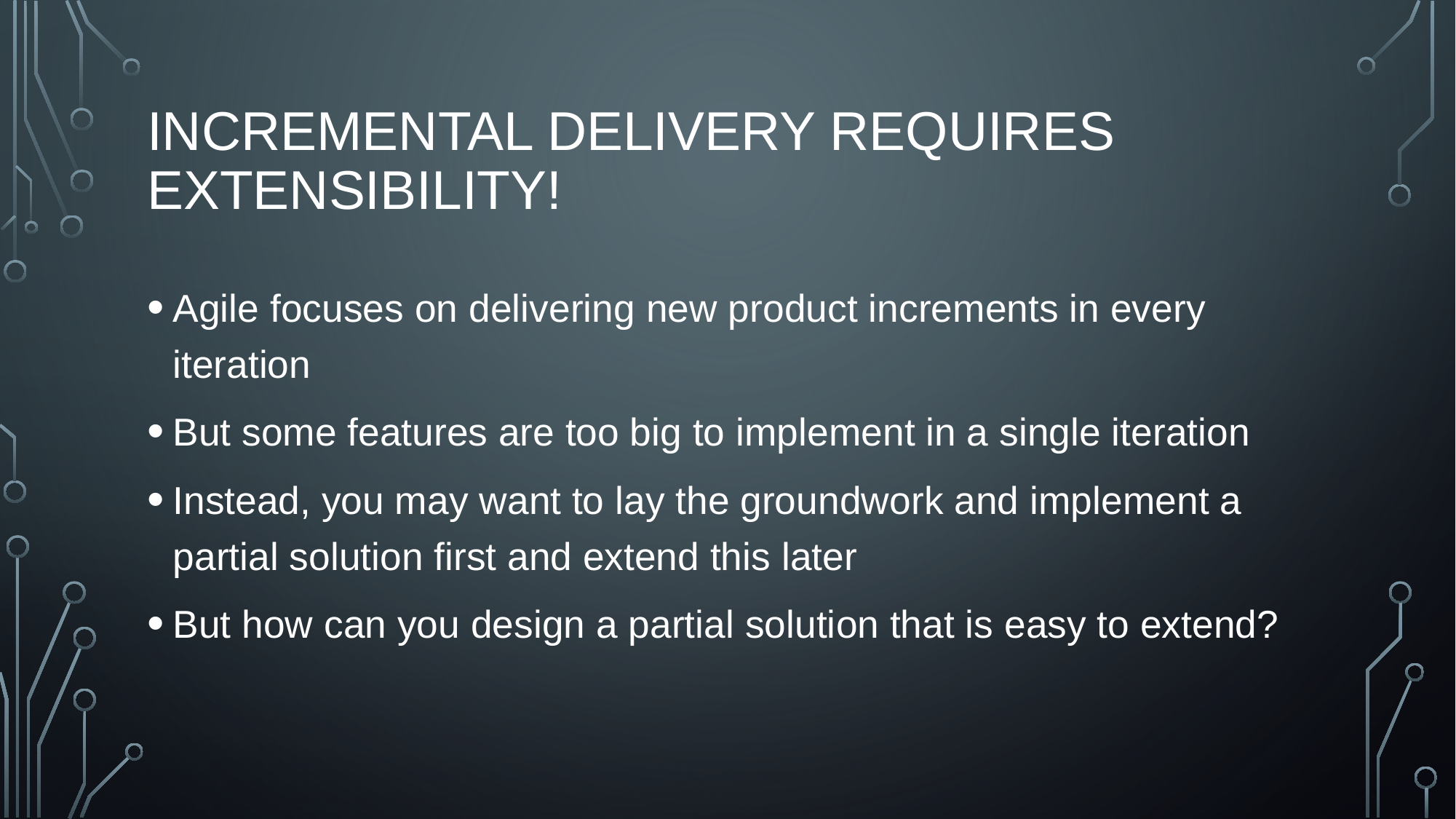

# Incremental delivery requires extensibility!
Agile focuses on delivering new product increments in every iteration
But some features are too big to implement in a single iteration
Instead, you may want to lay the groundwork and implement a partial solution first and extend this later
But how can you design a partial solution that is easy to extend?